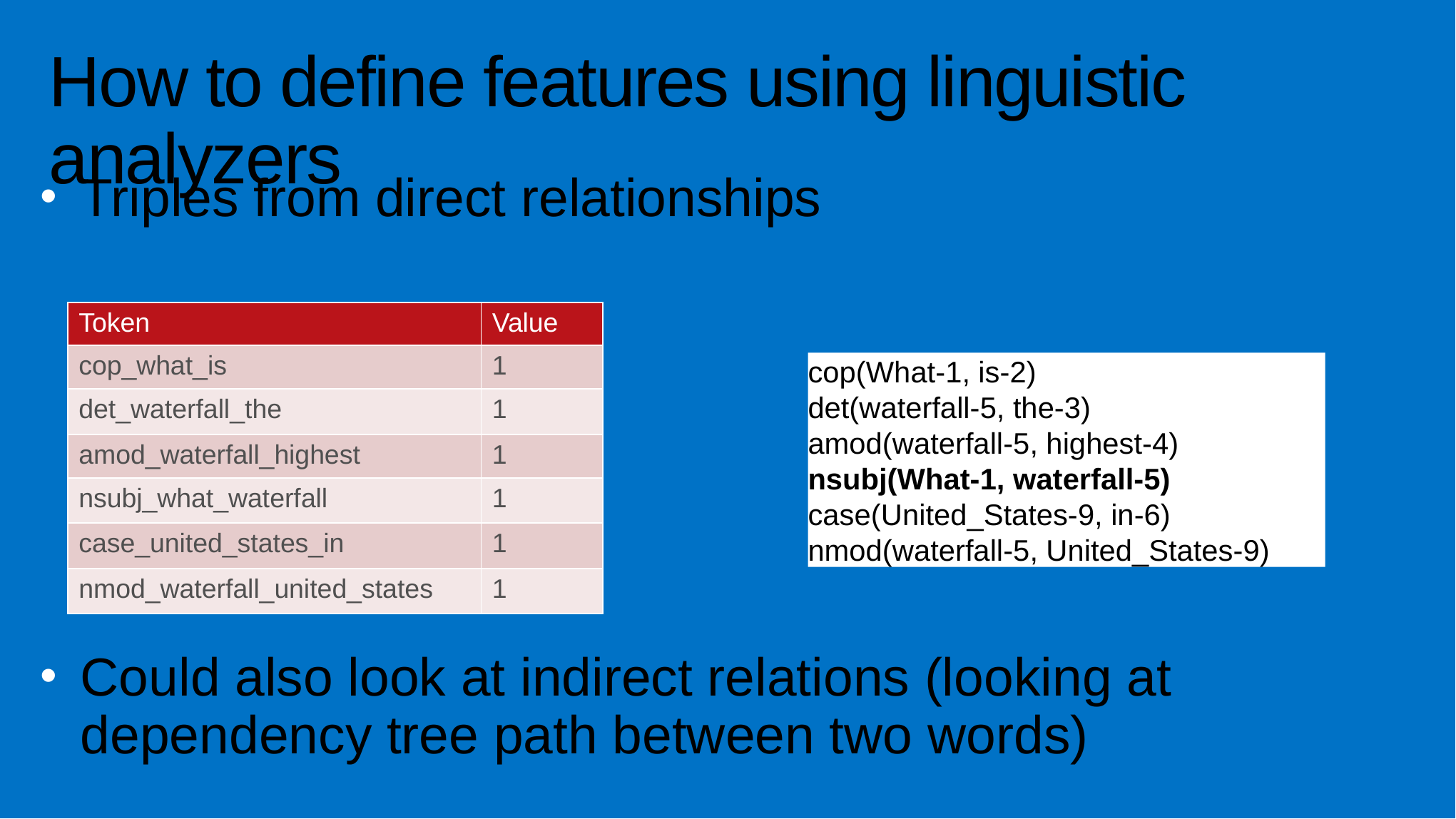

# How to define features using linguistic analyzers
Triples from direct relationships

Could also look at indirect relations (looking at dependency tree path between two words)
| Token | Value |
| --- | --- |
| cop\_what\_is | 1 |
| det\_waterfall\_the | 1 |
| amod\_waterfall\_highest | 1 |
| nsubj\_what\_waterfall | 1 |
| case\_united\_states\_in | 1 |
| nmod\_waterfall\_united\_states | 1 |
cop(What-1, is-2)
det(waterfall-5, the-3)
amod(waterfall-5, highest-4)
nsubj(What-1, waterfall-5)
case(United_States-9, in-6)
nmod(waterfall-5, United_States-9)